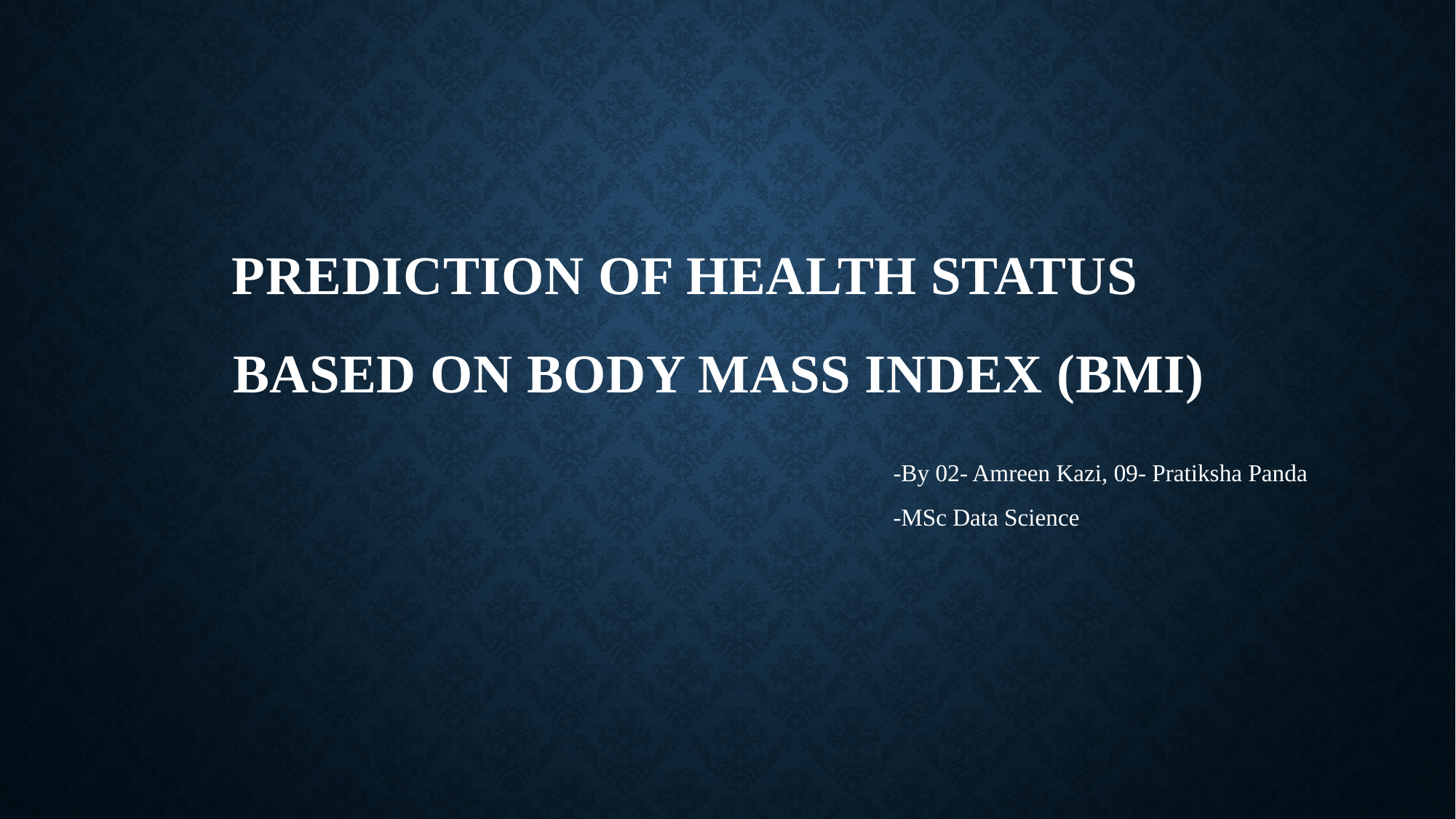

# Prediction of health status based on Body Mass Index (BMI)
-By 02- Amreen Kazi, 09- Pratiksha Panda
-MSc Data Science